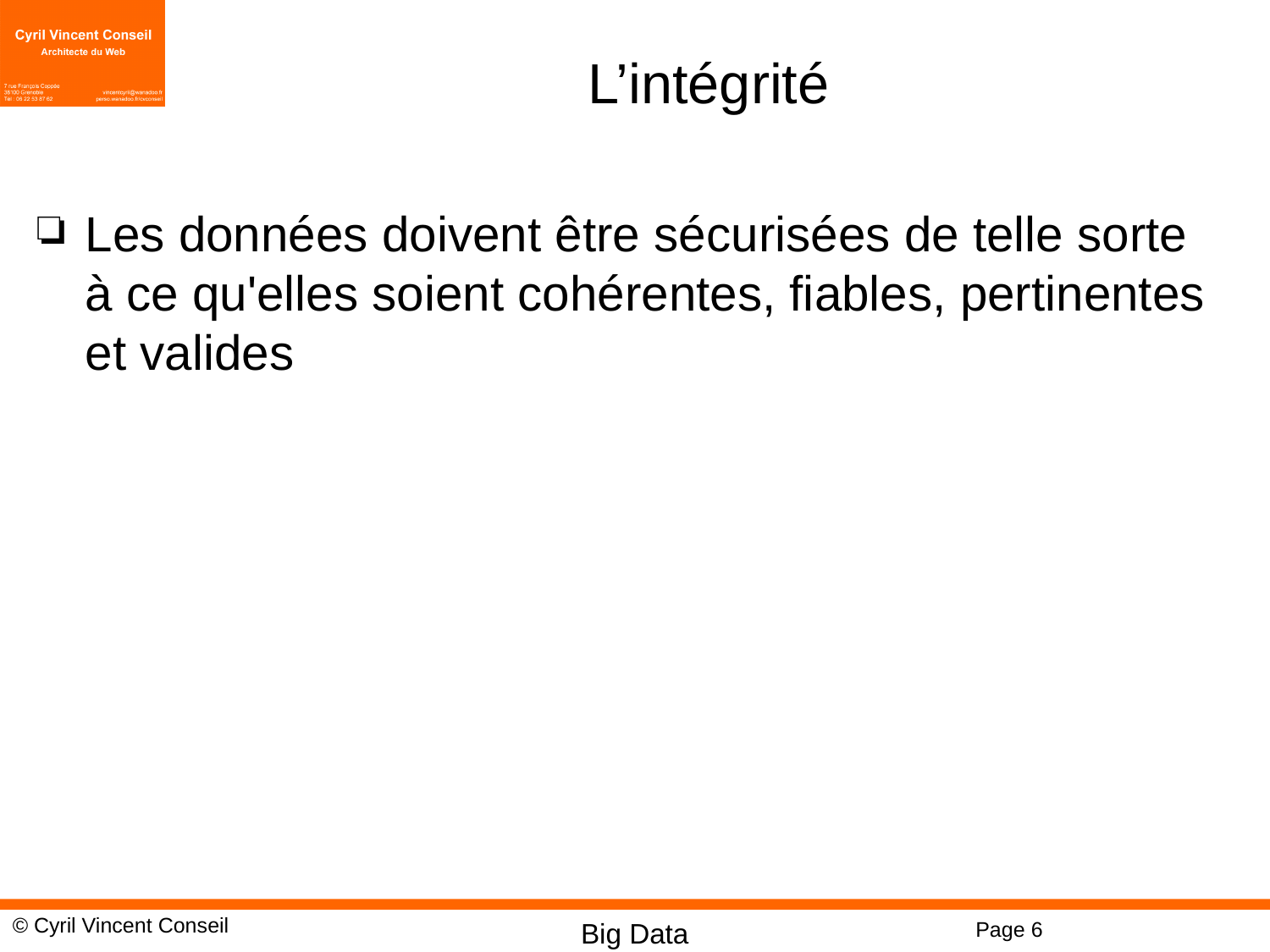

# L’intégrité
Les données doivent être sécurisées de telle sorte à ce qu'elles soient cohérentes, fiables, pertinentes et valides